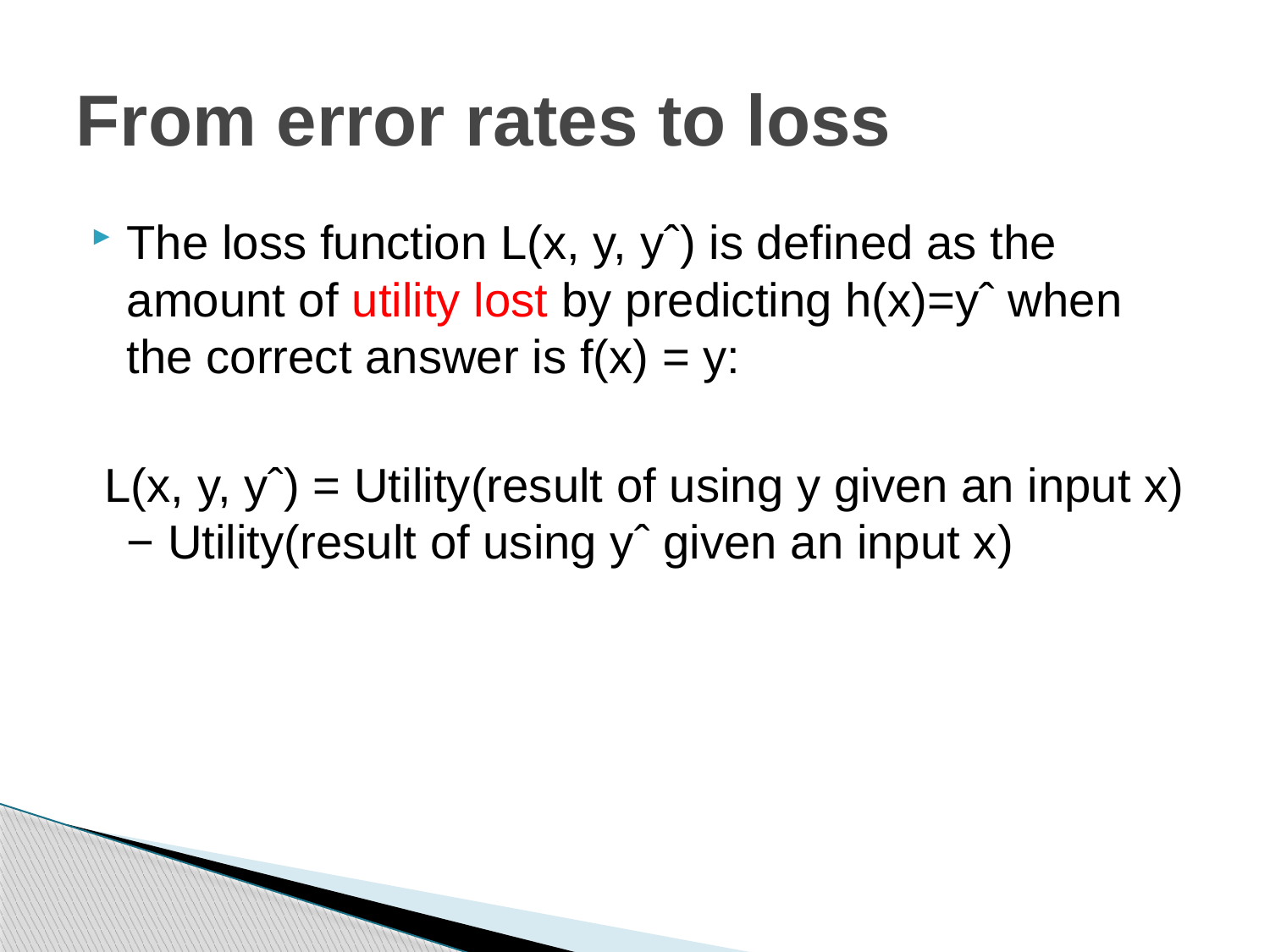

# From error rates to loss
The loss function L(x, y, yˆ) is defined as the amount of utility lost by predicting h(x)=yˆ when the correct answer is f(x) = y:

 L(x, y, yˆ) = Utility(result of using y given an input x) − Utility(result of using yˆ given an input x)